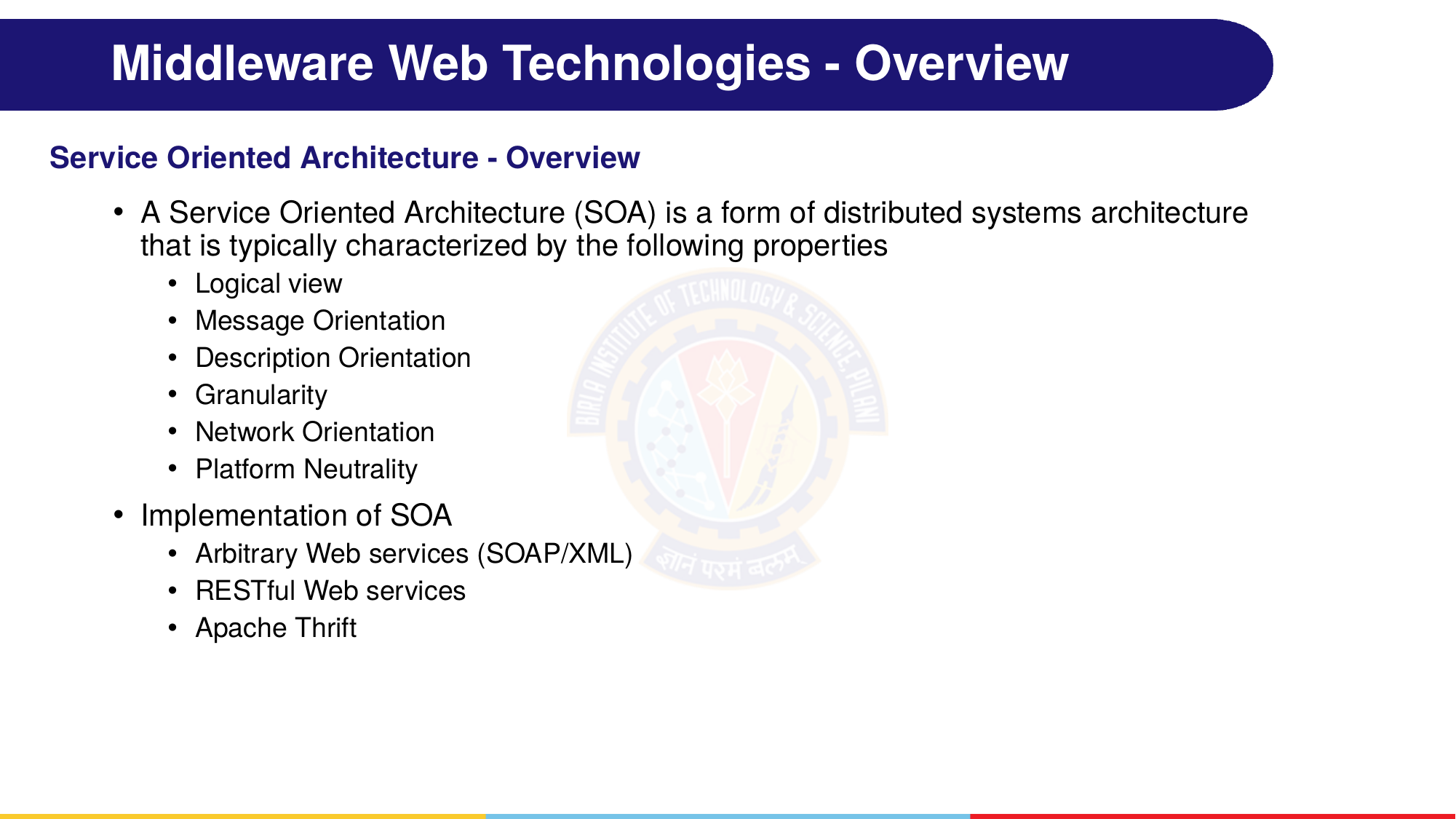

# Middleware Web Technologies - Overview
Service Oriented Architecture - Overview
A Service Oriented Architecture (SOA) is a form of distributed systems architecture that is typically characterized by the following properties
Logical view
Message Orientation
Description Orientation
Granularity
Network Orientation
Platform Neutrality
Implementation of SOA
Arbitrary Web services (SOAP/XML)
RESTful Web services
Apache Thrift